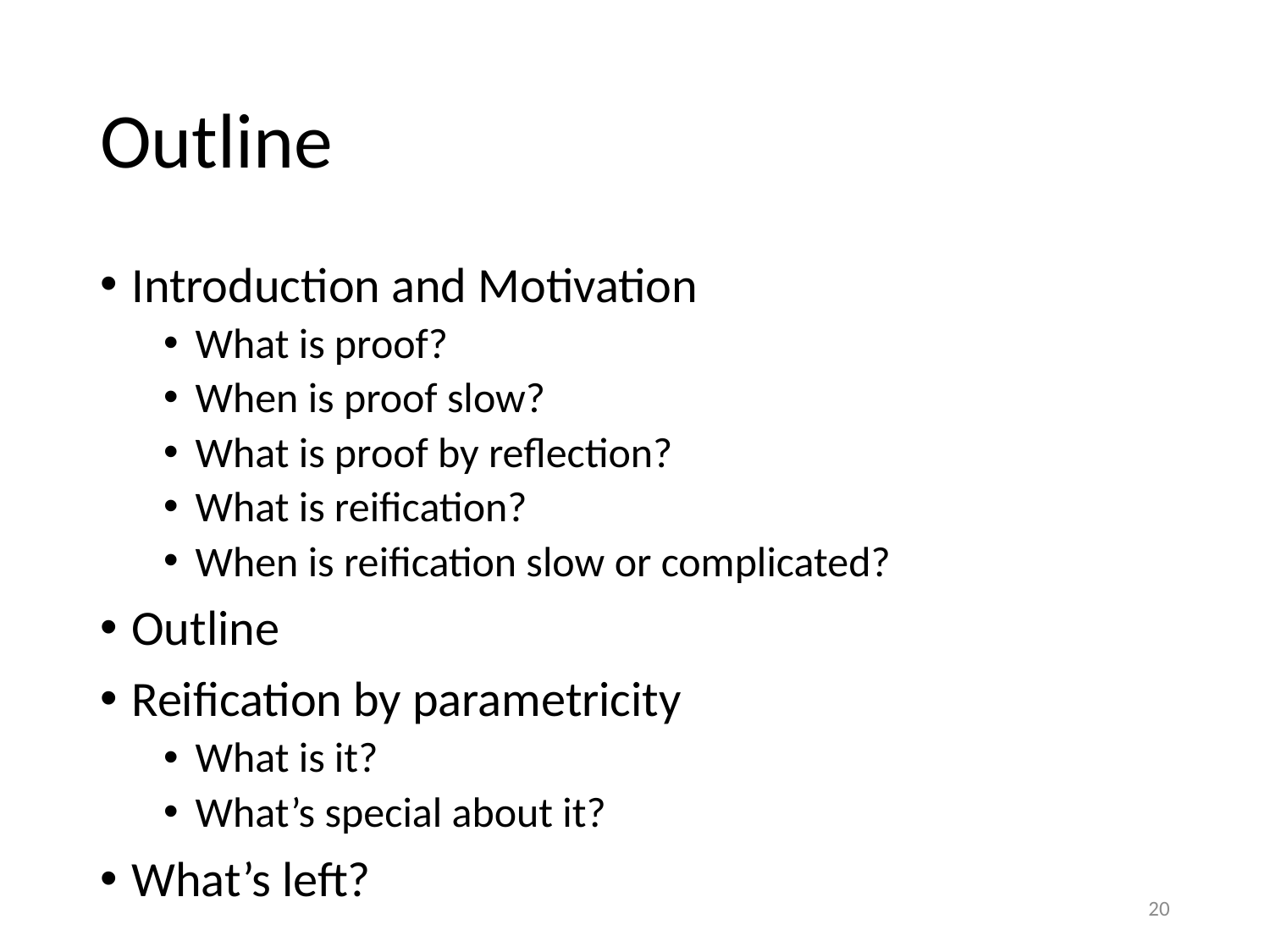

# Outline
Introduction and Motivation
What is proof?
When is proof slow?
What is proof by reflection?
What is reification?
When is reification slow or complicated?
Outline
Reification by parametricity
What is it?
What’s special about it?
What’s left?

20